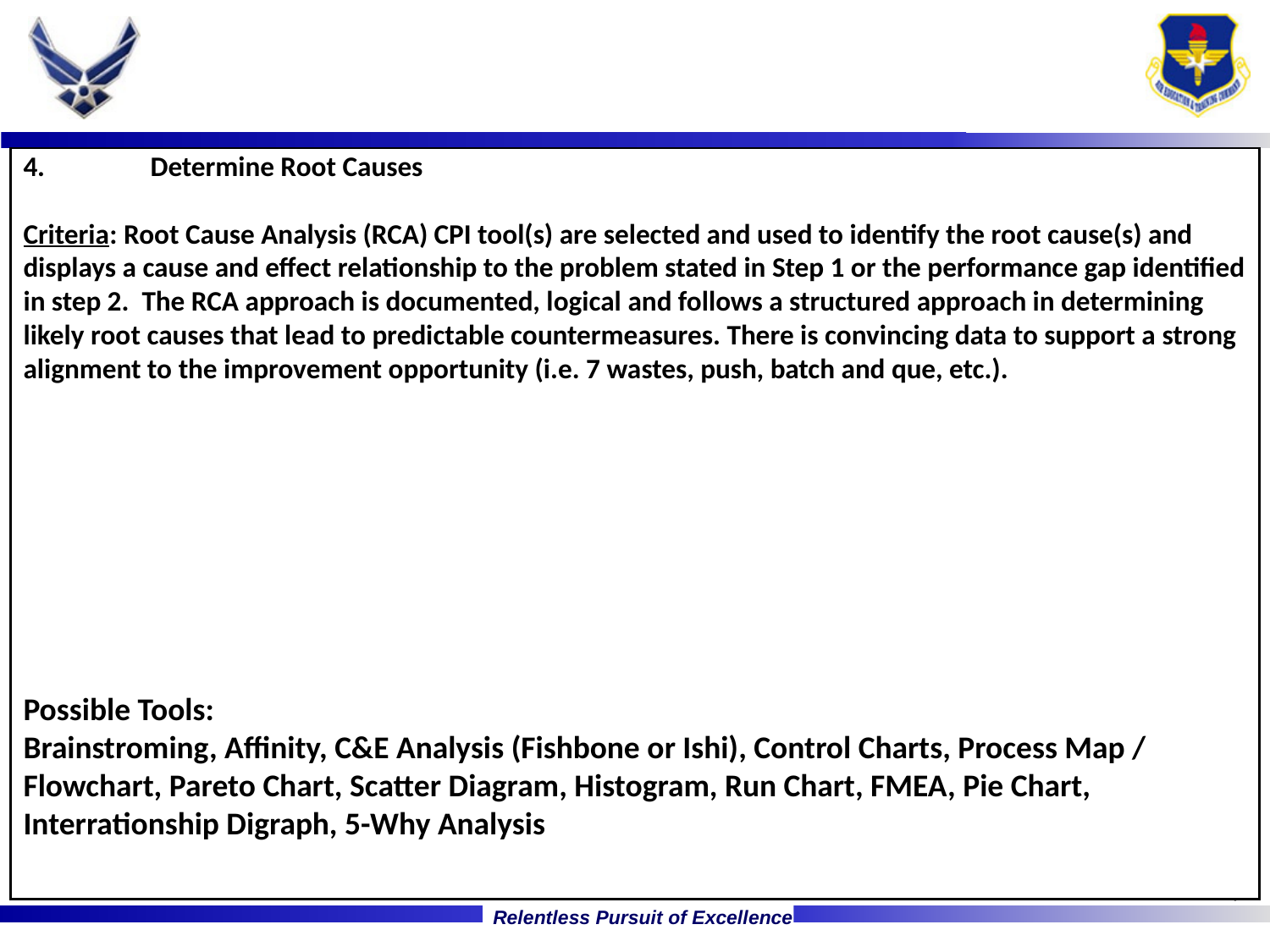

should have positive impact on Customer Satisfaction.
4.	Determine Root Causes

Criteria: Root Cause Analysis (RCA) CPI tool(s) are selected and used to identify the root cause(s) and displays a cause and effect relationship to the problem stated in Step 1 or the performance gap identified in step 2.  The RCA approach is documented, logical and follows a structured approach in determining likely root causes that lead to predictable countermeasures. There is convincing data to support a strong alignment to the improvement opportunity (i.e. 7 wastes, push, batch and que, etc.).

Possible Tools:
Brainstroming, Affinity, C&E Analysis (Fishbone or Ishi), Control Charts, Process Map / Flowchart, Pareto Chart, Scatter Diagram, Histogram, Run Chart, FMEA, Pie Chart, Interrationship Digraph, 5-Why Analysis

7